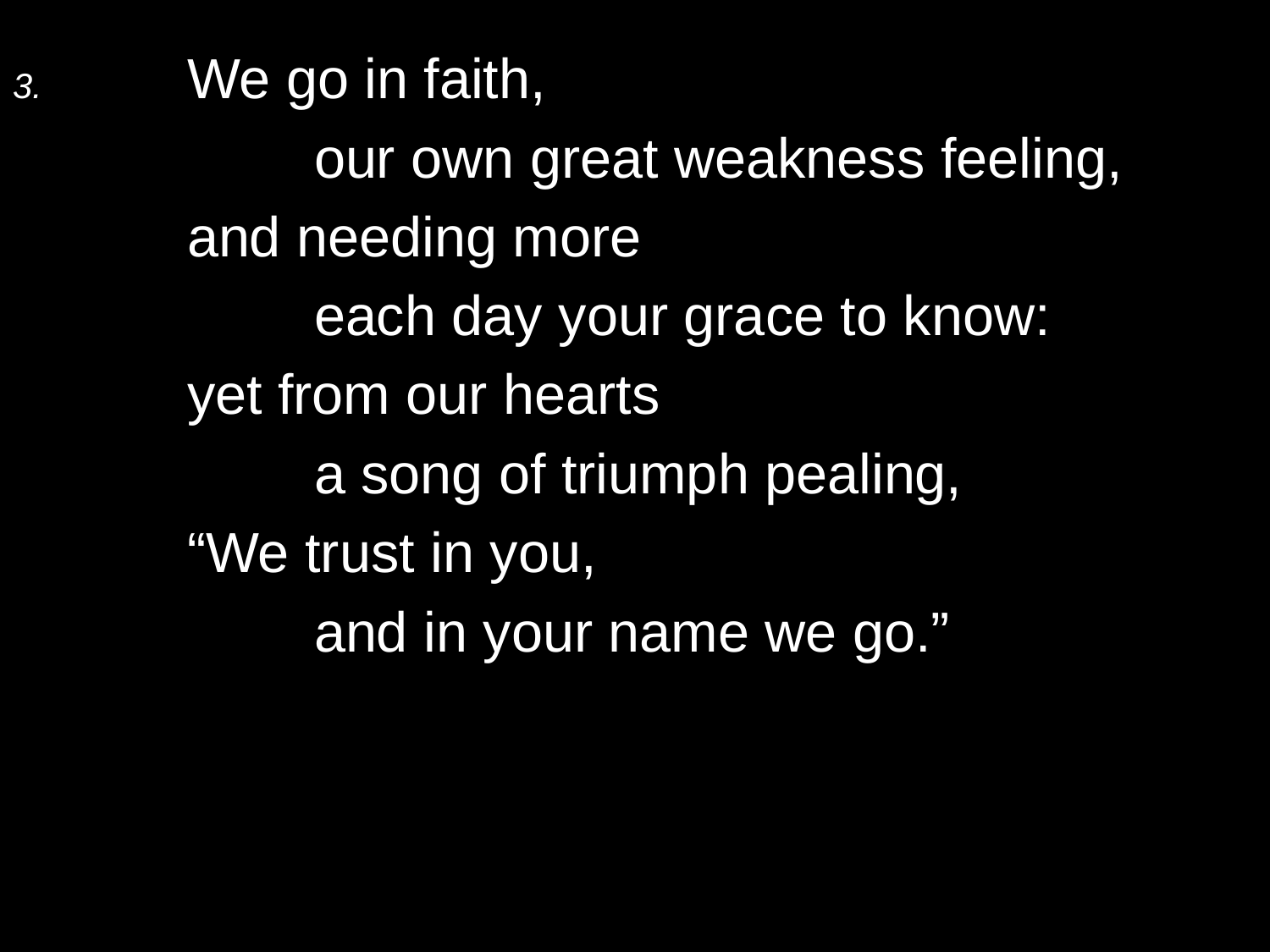

3.	We go in faith,
		our own great weakness feeling,
	and needing more
		each day your grace to know:
	yet from our hearts
		a song of triumph pealing,
	“We trust in you,
		and in your name we go.”